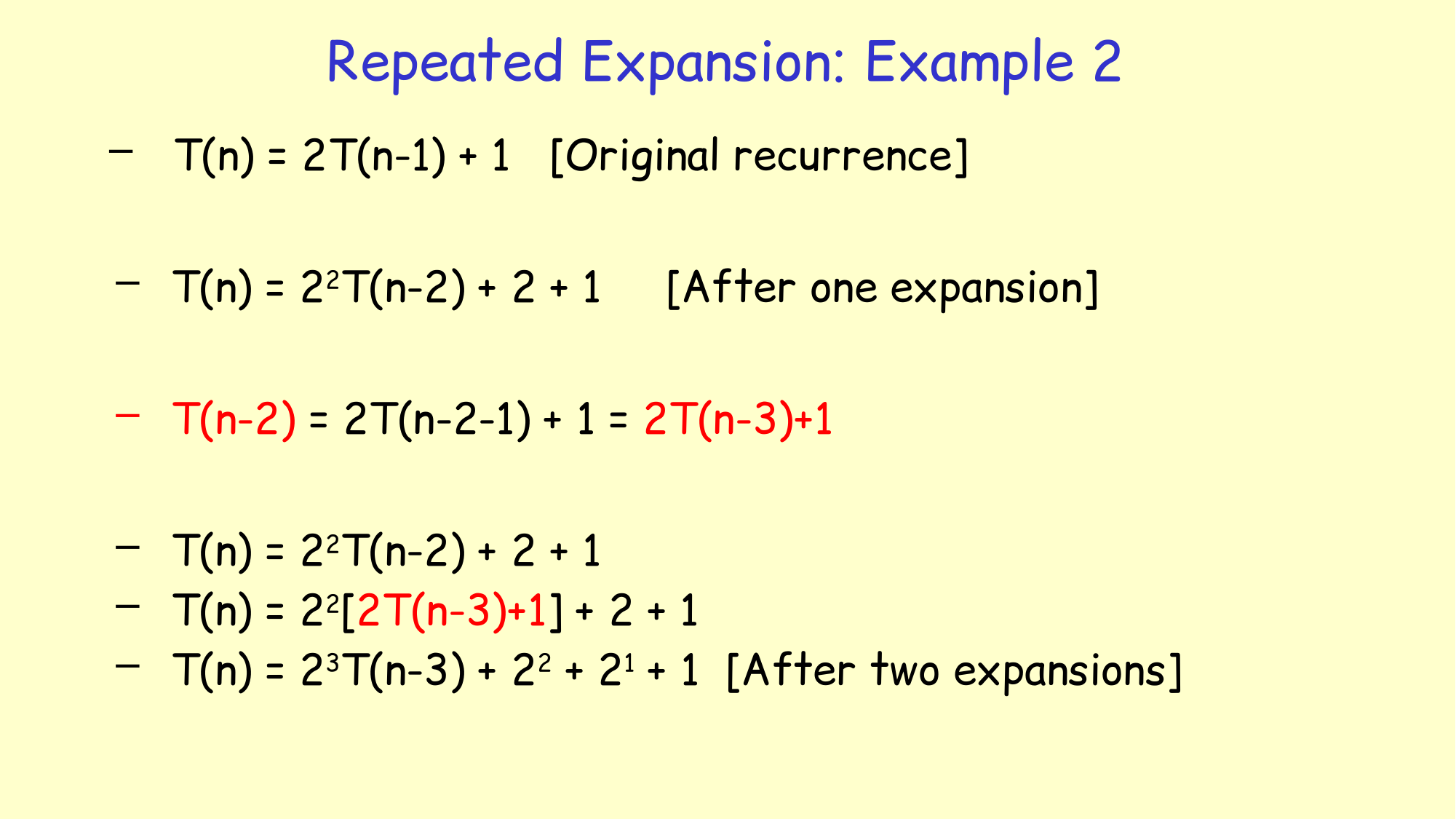

# Repeated Expansion: Example 2
T(n) = 2T(n-1) + 1   [Original recurrence]

T(n) = 22T(n-2) + 2 + 1     [After one expansion]

T(n-2) = 2T(n-2-1) + 1 = 2T(n-3)+1

T(n) = 22T(n-2) + 2 + 1
T(n) = 22[2T(n-3)+1] + 2 + 1
T(n) = 23T(n-3) + 22 + 21 + 1  [After two expansions]